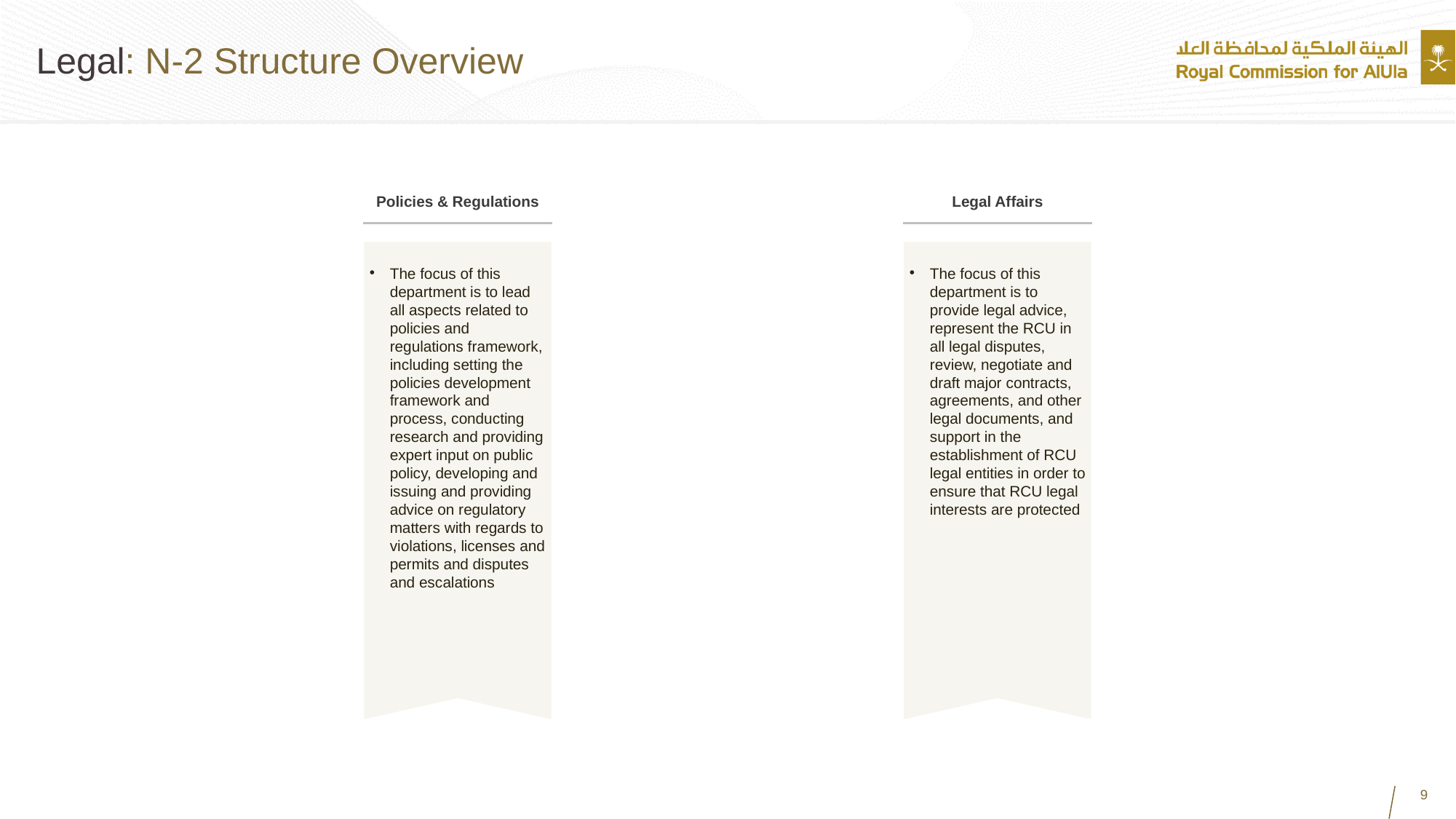

# Legal: N-2 Structure Overview
Policies & Regulations
The focus of this department is to lead all aspects related to policies and regulations framework, including setting the policies development framework and process, conducting research and providing expert input on public policy, developing and issuing and providing advice on regulatory matters with regards to violations, licenses and permits and disputes and escalations

Legal Affairs
The focus of this department is to provide legal advice, represent the RCU in all legal disputes, review, negotiate and draft major contracts, agreements, and other legal documents, and support in the establishment of RCU legal entities in order to ensure that RCU legal interests are protected

 9